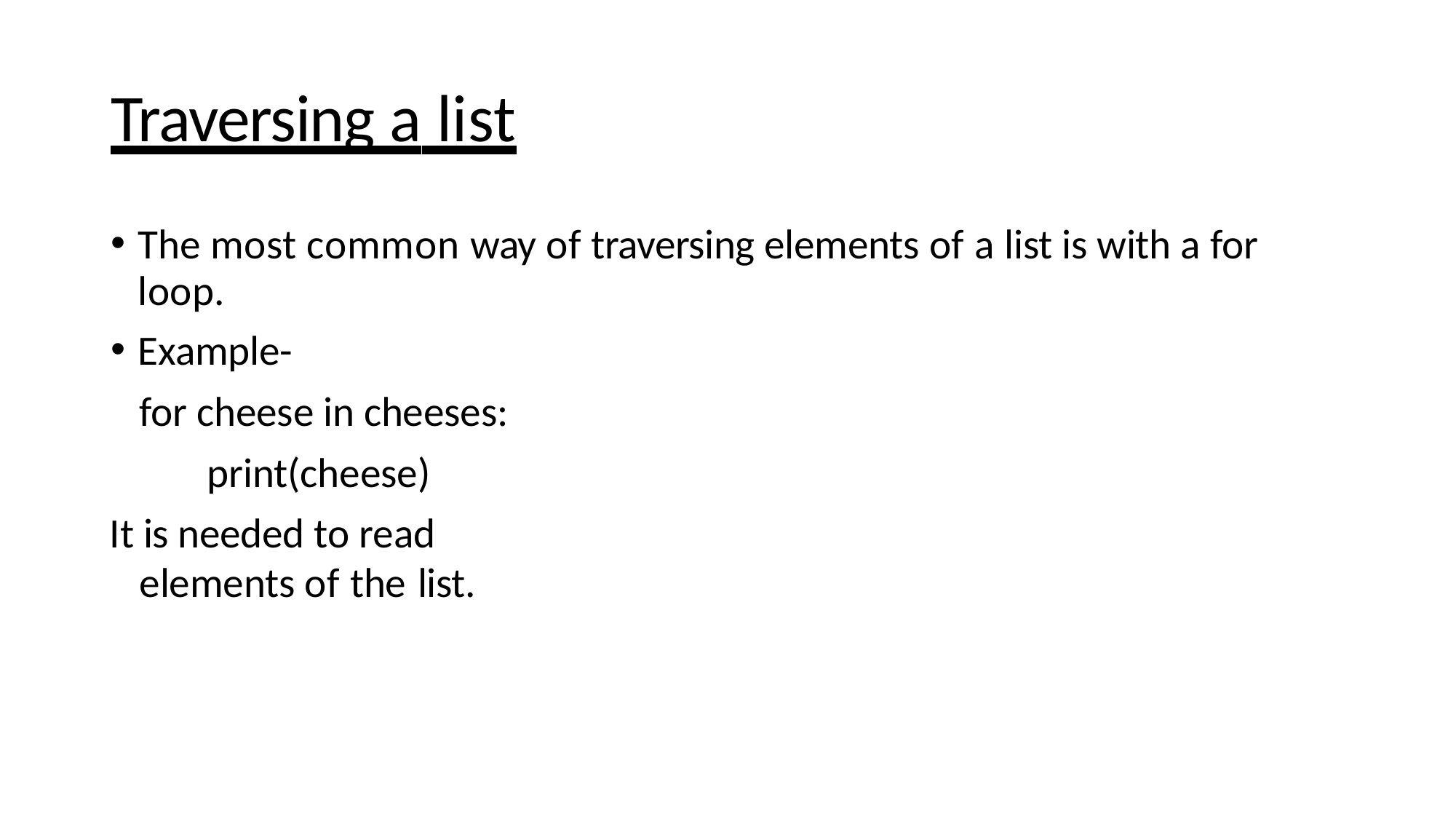

# Traversing a list
The most common way of traversing elements of a list is with a for  loop.
Example-
for cheese in cheeses:  print(cheese)
It is needed to read elements of the list.